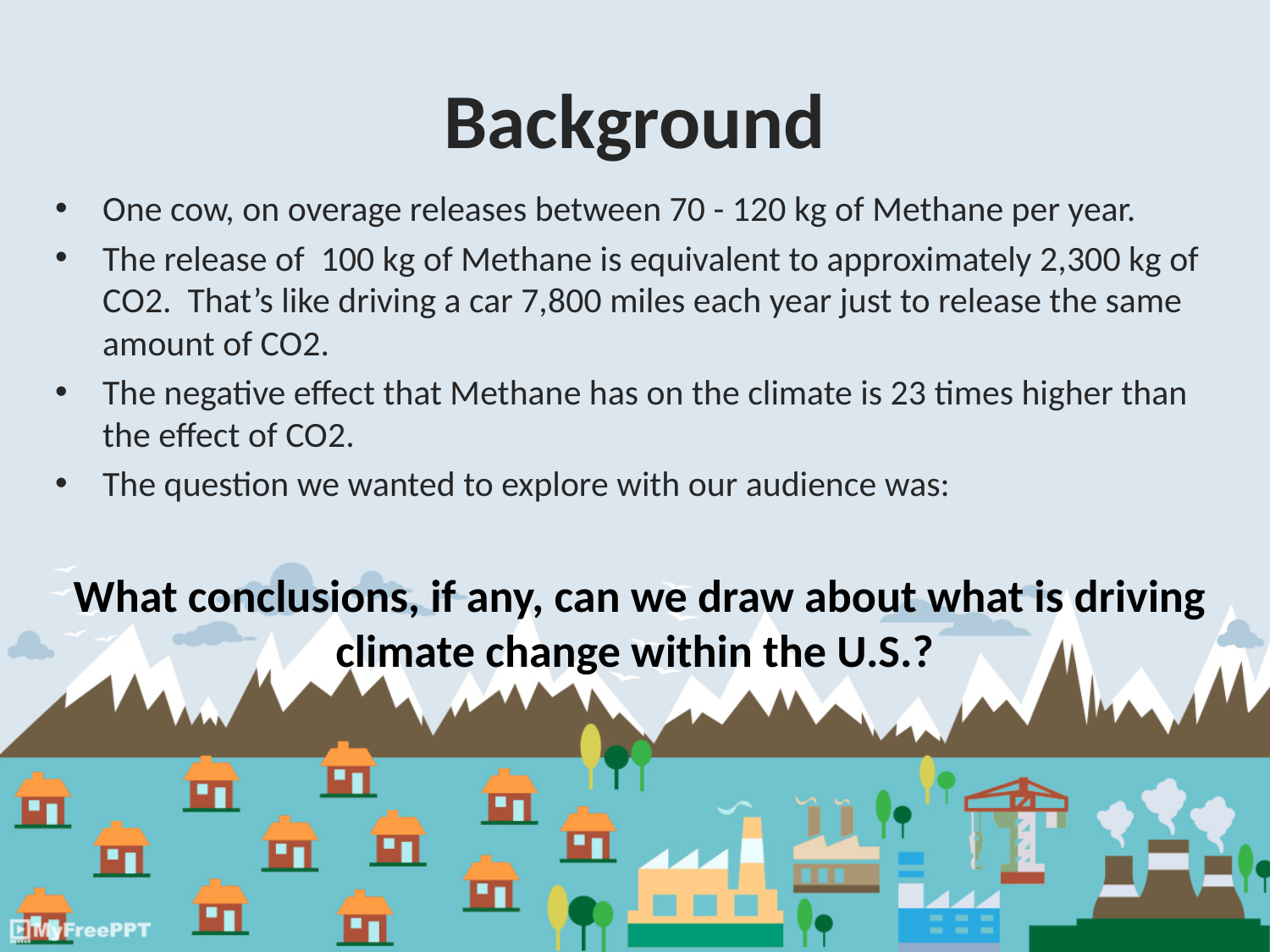

# Background
One cow, on overage releases between 70 - 120 kg of Methane per year.
The release of  100 kg of Methane is equivalent to approximately 2,300 kg of CO2.  That’s like driving a car 7,800 miles each year just to release the same amount of CO2.
The negative effect that Methane has on the climate is 23 times higher than the effect of CO2.
The question we wanted to explore with our audience was:
What conclusions, if any, can we draw about what is driving climate change within the U.S.?